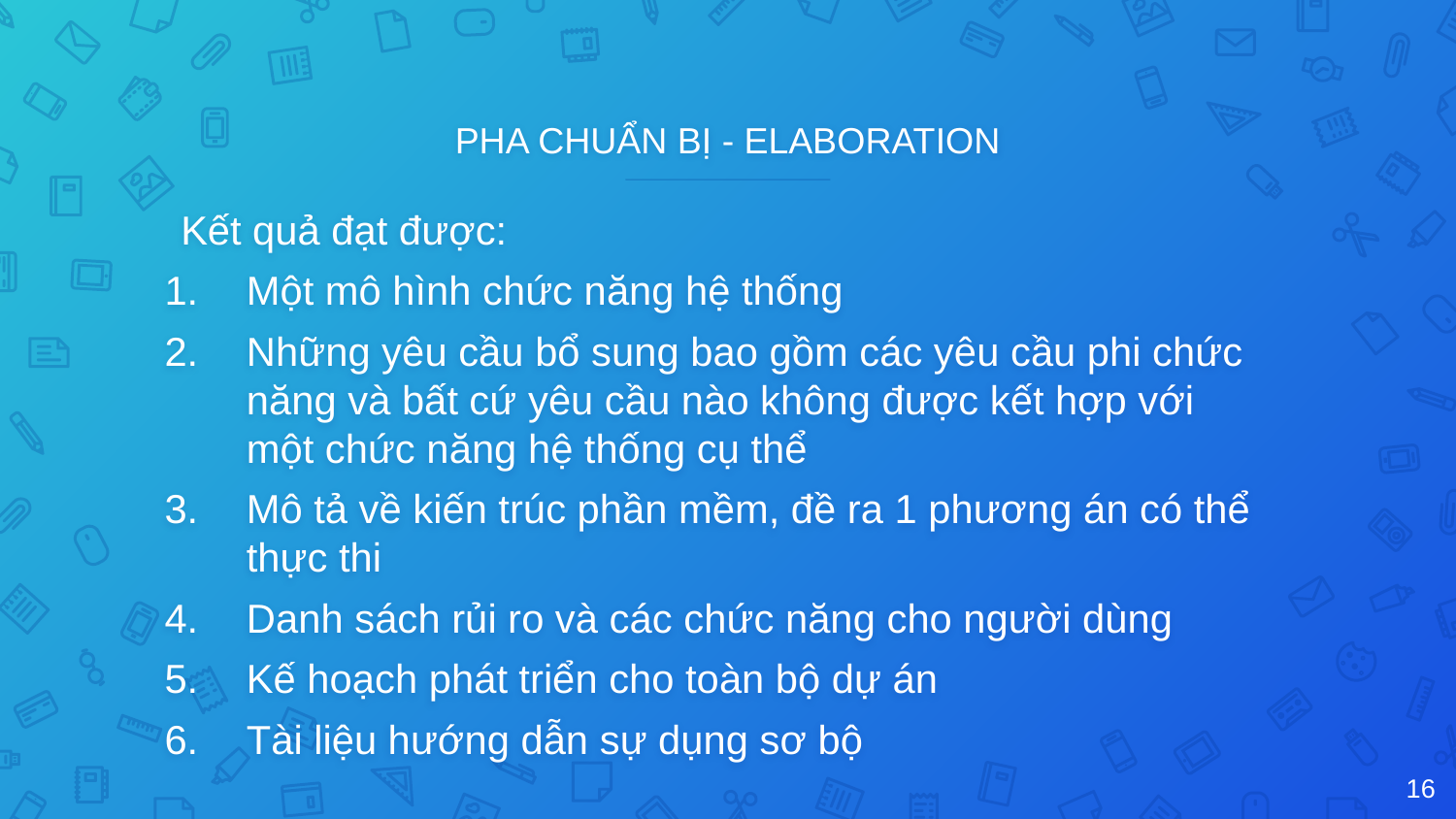

# PHA CHUẨN BỊ - ELABORATION
Kết quả đạt được:
Một mô hình chức năng hệ thống
Những yêu cầu bổ sung bao gồm các yêu cầu phi chức năng và bất cứ yêu cầu nào không được kết hợp với một chức năng hệ thống cụ thể
Mô tả về kiến trúc phần mềm, đề ra 1 phương án có thể thực thi
Danh sách rủi ro và các chức năng cho người dùng
Kế hoạch phát triển cho toàn bộ dự án
Tài liệu hướng dẫn sự dụng sơ bộ

16